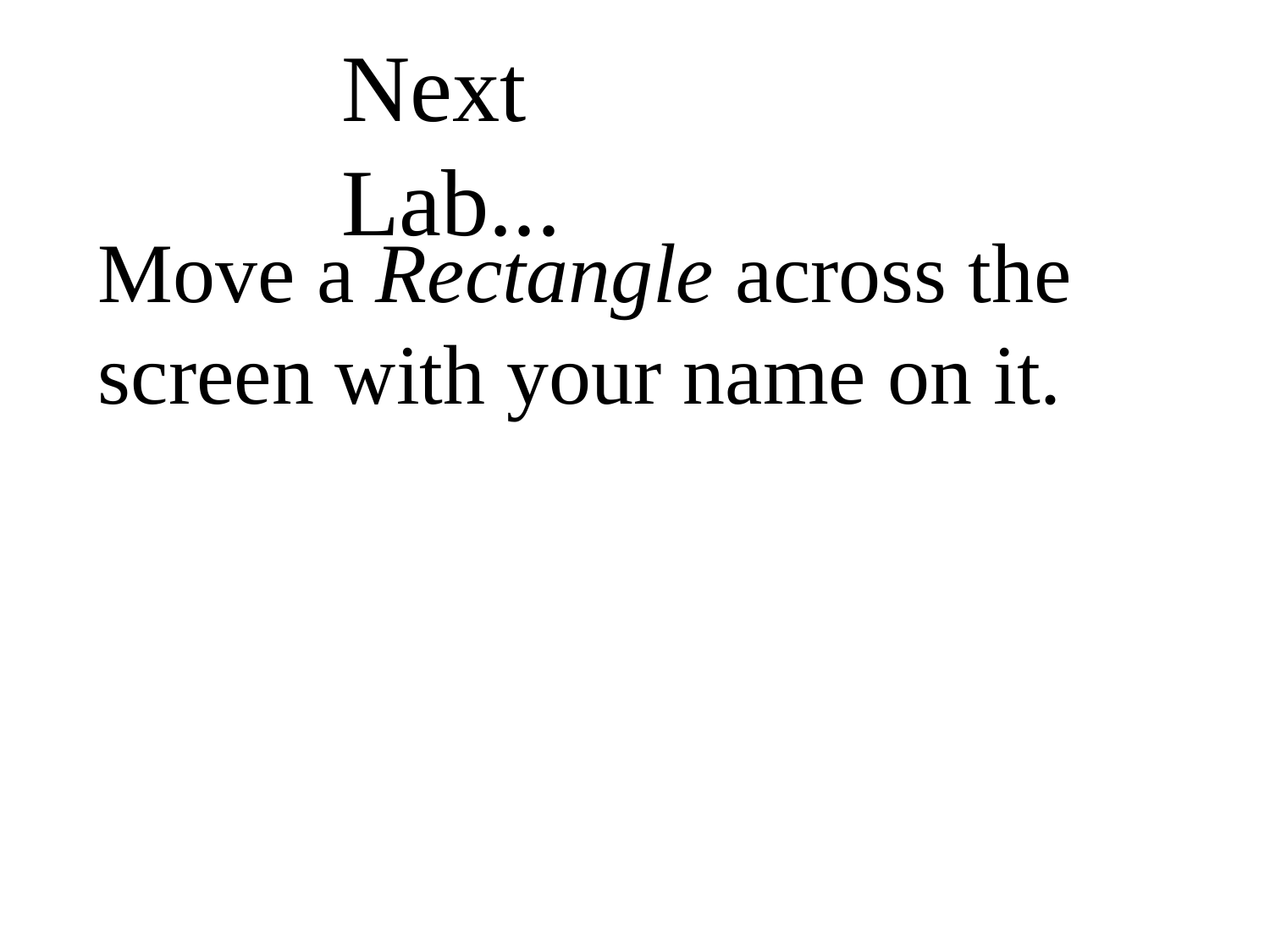

Next Lab...
Move a Rectangle across the screen with your name on it.